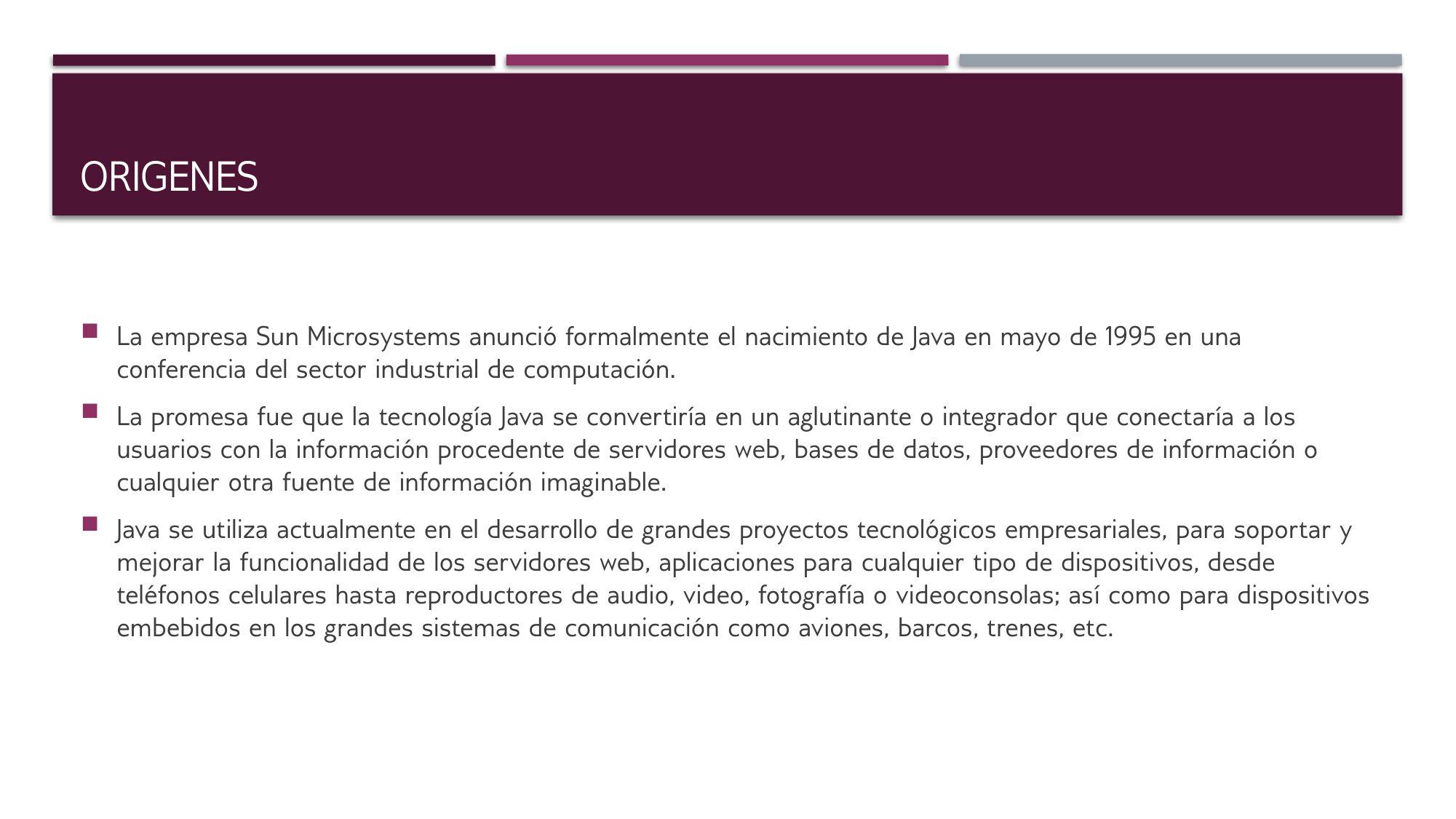

# origenes
La empresa Sun Microsystems anunció formalmente el nacimiento de Java en mayo de 1995 en una conferencia del sector industrial de computación.
La promesa fue que la tecnología Java se convertiría en un aglutinante o integrador que conectaría a los usuarios con la información procedente de servidores web, bases de datos, proveedores de información o cualquier otra fuente de información imaginable.
Java se utiliza actualmente en el desarrollo de grandes proyectos tecnológicos empresariales, para soportar y mejorar la funcionalidad de los servidores web, aplicaciones para cualquier tipo de dispositivos, desde teléfonos celulares hasta reproductores de audio, video, fotografía o videoconsolas; así como para dispositivos embebidos en los grandes sistemas de comunicación como aviones, barcos, trenes, etc.